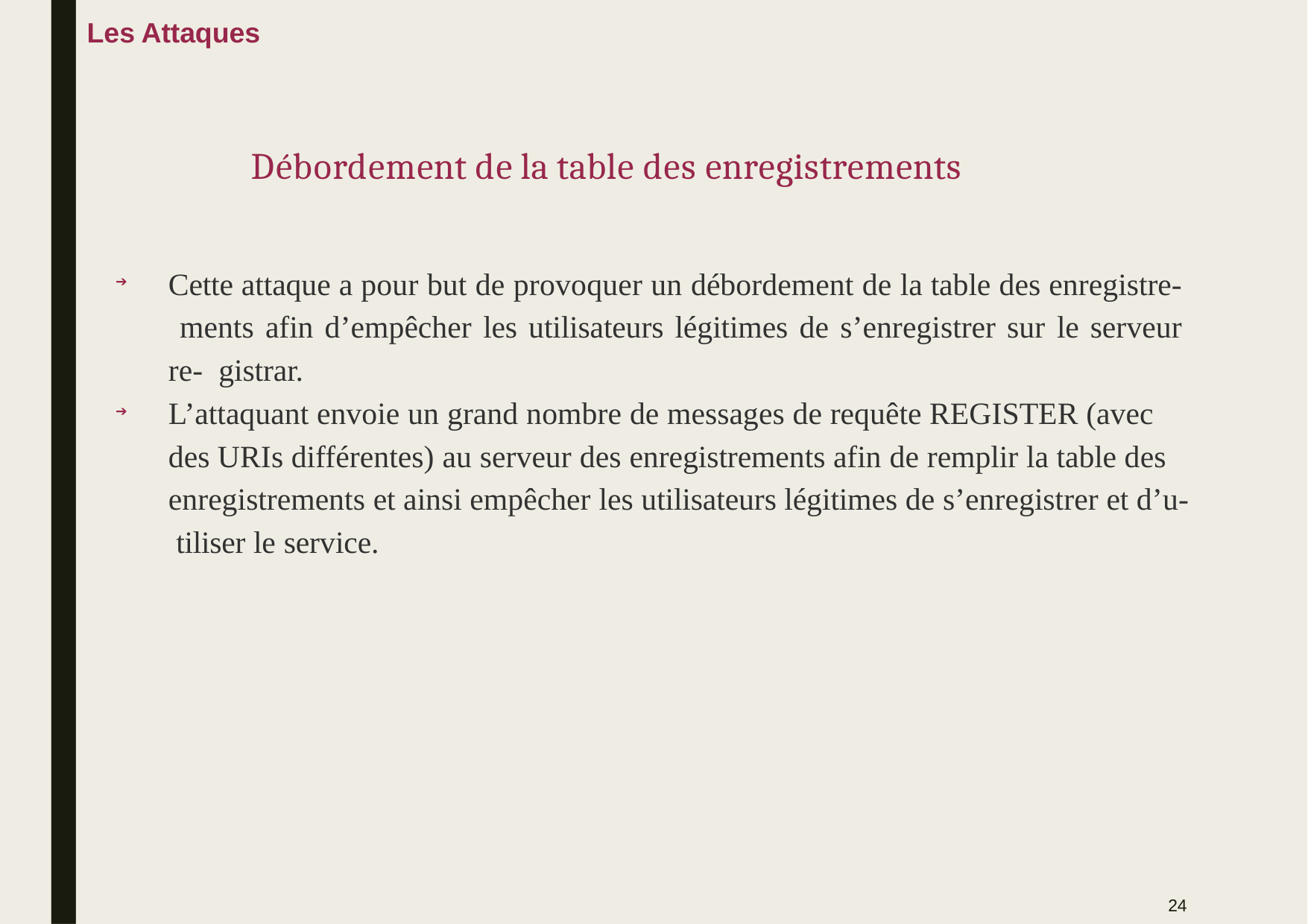

# Les Attaques
Débordement de la table des enregistrements
Cette attaque a pour but de provoquer un débordement de la table des enregistre-  ments afin d’empêcher les utilisateurs légitimes de s’enregistrer sur le serveur re-  gistrar.
L’attaquant envoie un grand nombre de messages de requête REGISTER (avec
des URIs différentes) au serveur des enregistrements afin de remplir la table des  enregistrements et ainsi empêcher les utilisateurs légitimes de s’enregistrer et d’u-  tiliser le service.
➔
➔
24